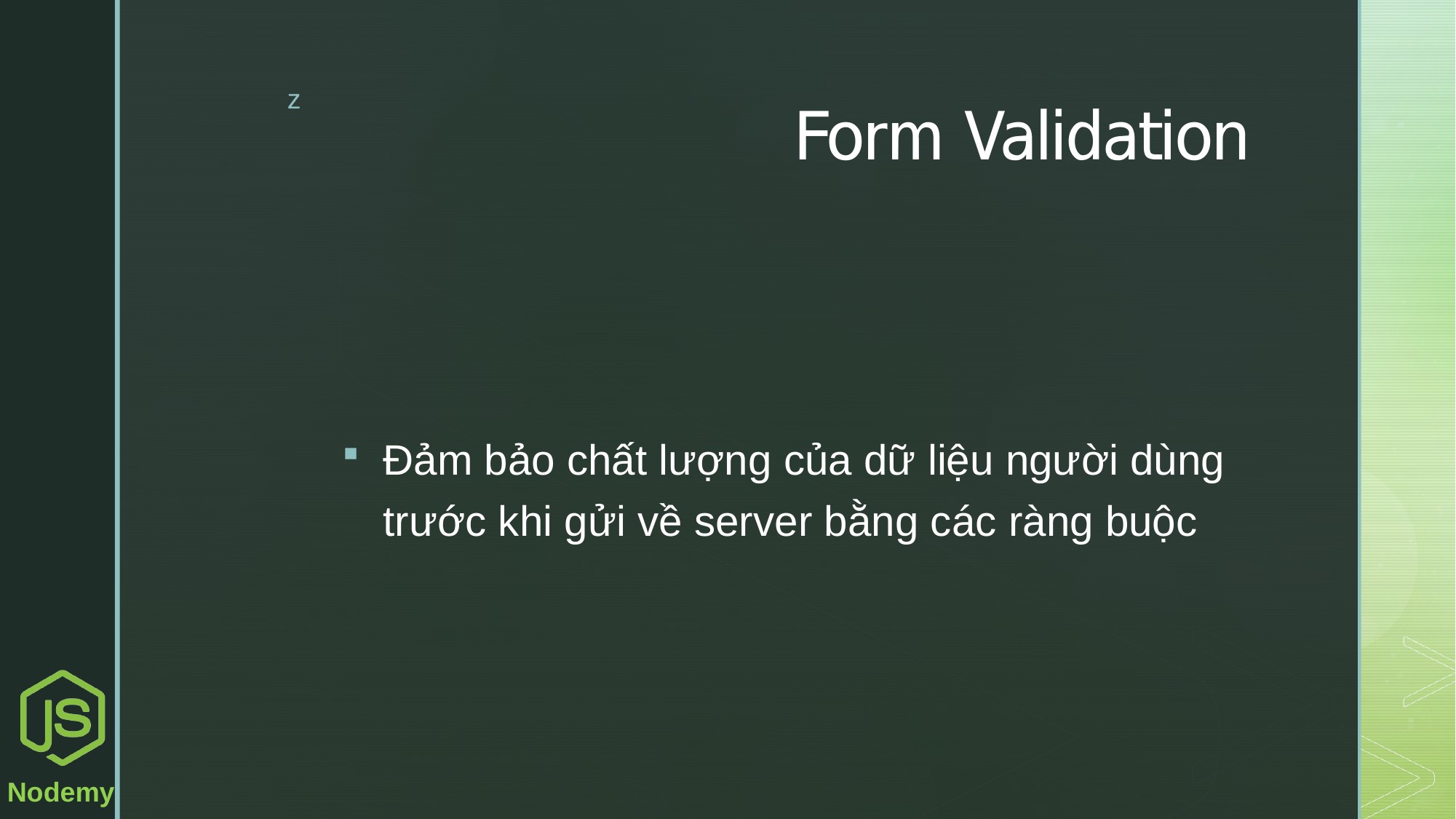

# Form Validation
Đảm bảo chất lượng của dữ liệu người dùng trước khi gửi về server bằng các ràng buộc